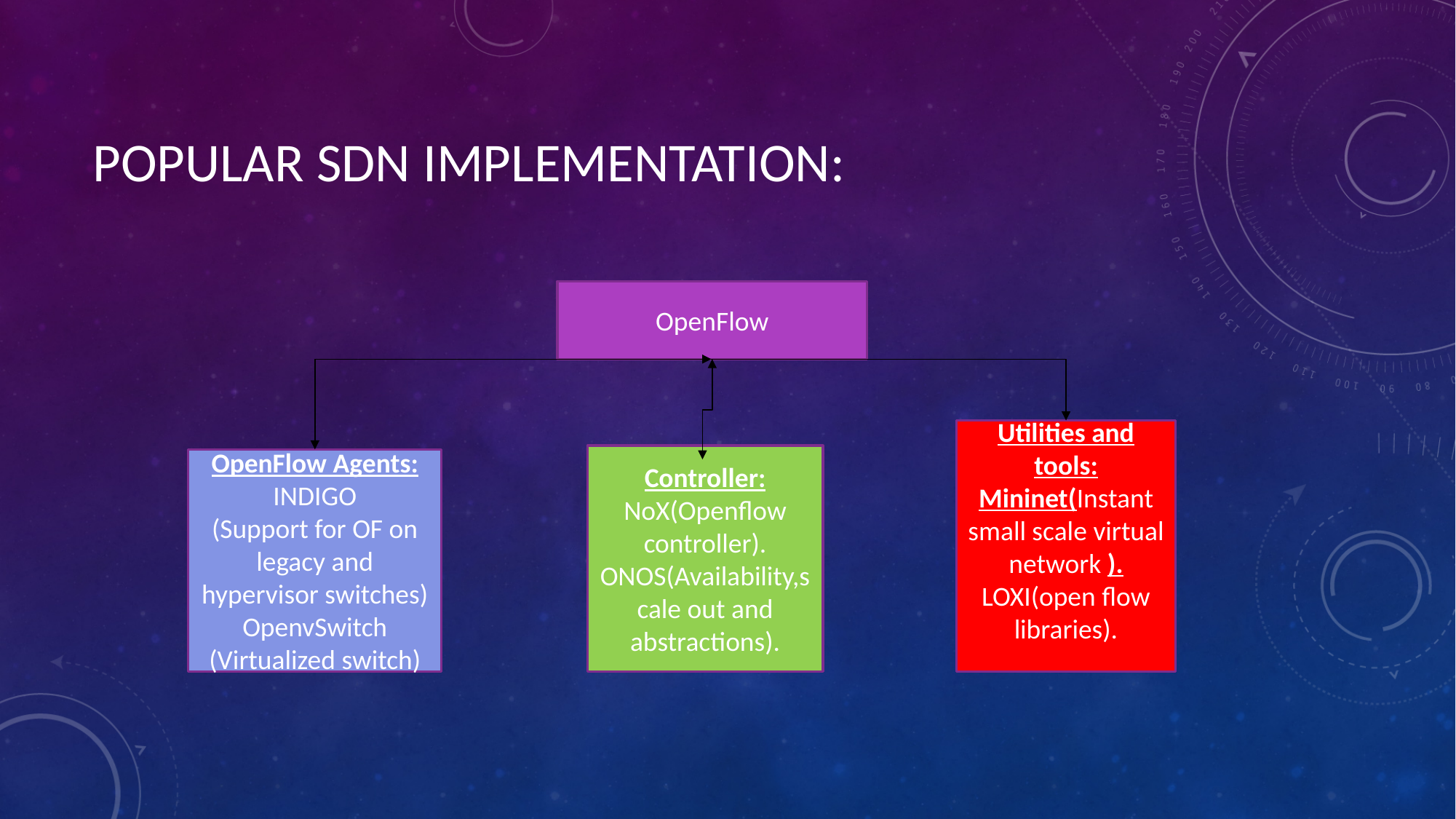

# Popular sdn implementation:

OpenFlow
Utilities and tools:
Mininet(Instant small scale virtual network ).
LOXI(open flow libraries).

Controller:
NoX(Openflow controller).
ONOS(Availability,scale out and abstractions).
OpenFlow Agents:
INDIGO
(Support for OF on legacy and hypervisor switches)
OpenvSwitch
(Virtualized switch)